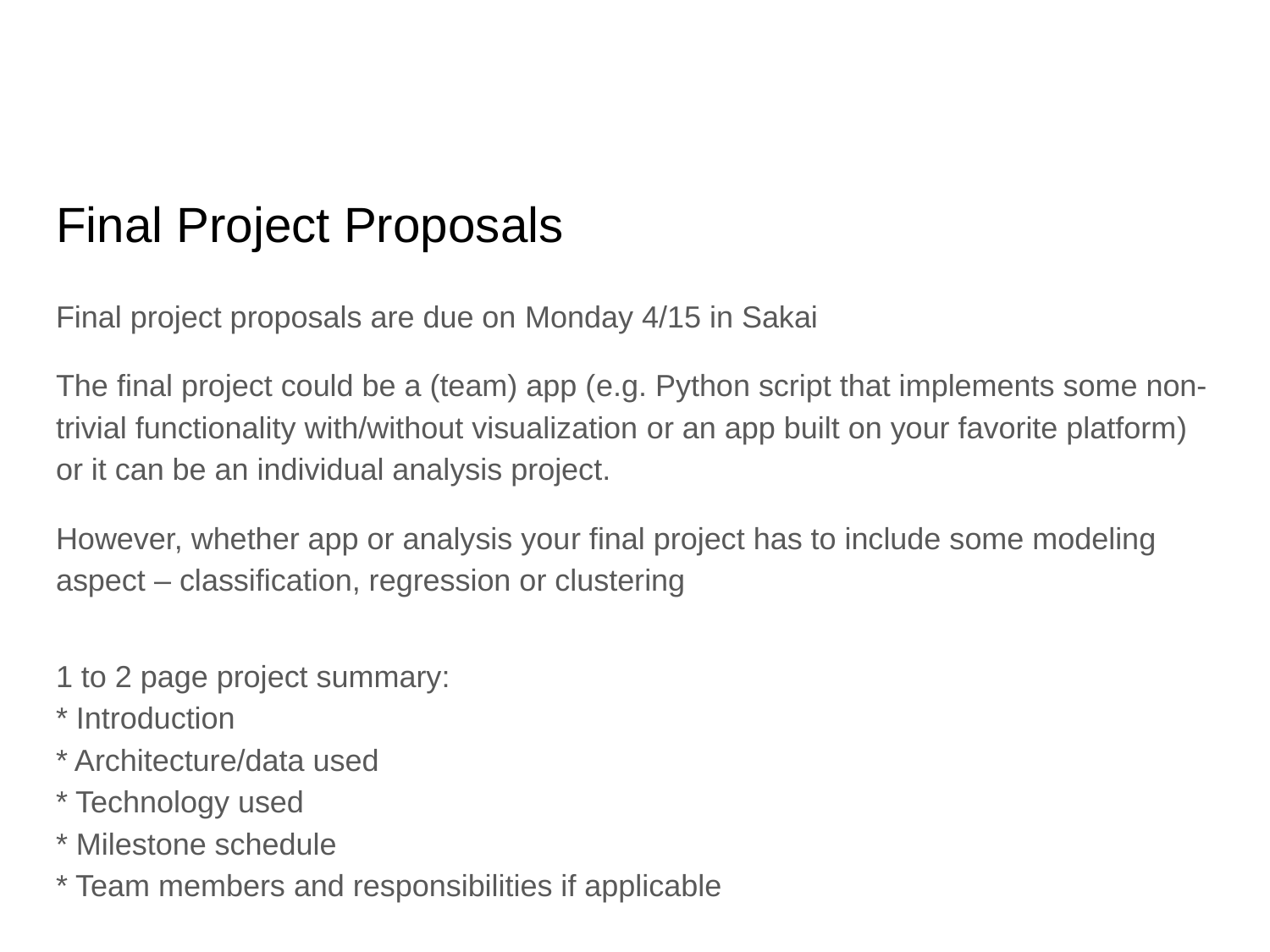

# Final Project Proposals
Final project proposals are due on Monday 4/15 in Sakai
The final project could be a (team) app (e.g. Python script that implements some non-trivial functionality with/without visualization or an app built on your favorite platform) or it can be an individual analysis project.
However, whether app or analysis your final project has to include some modeling aspect – classification, regression or clustering
1 to 2 page project summary:
* Introduction
* Architecture/data used
* Technology used
* Milestone schedule
* Team members and responsibilities if applicable